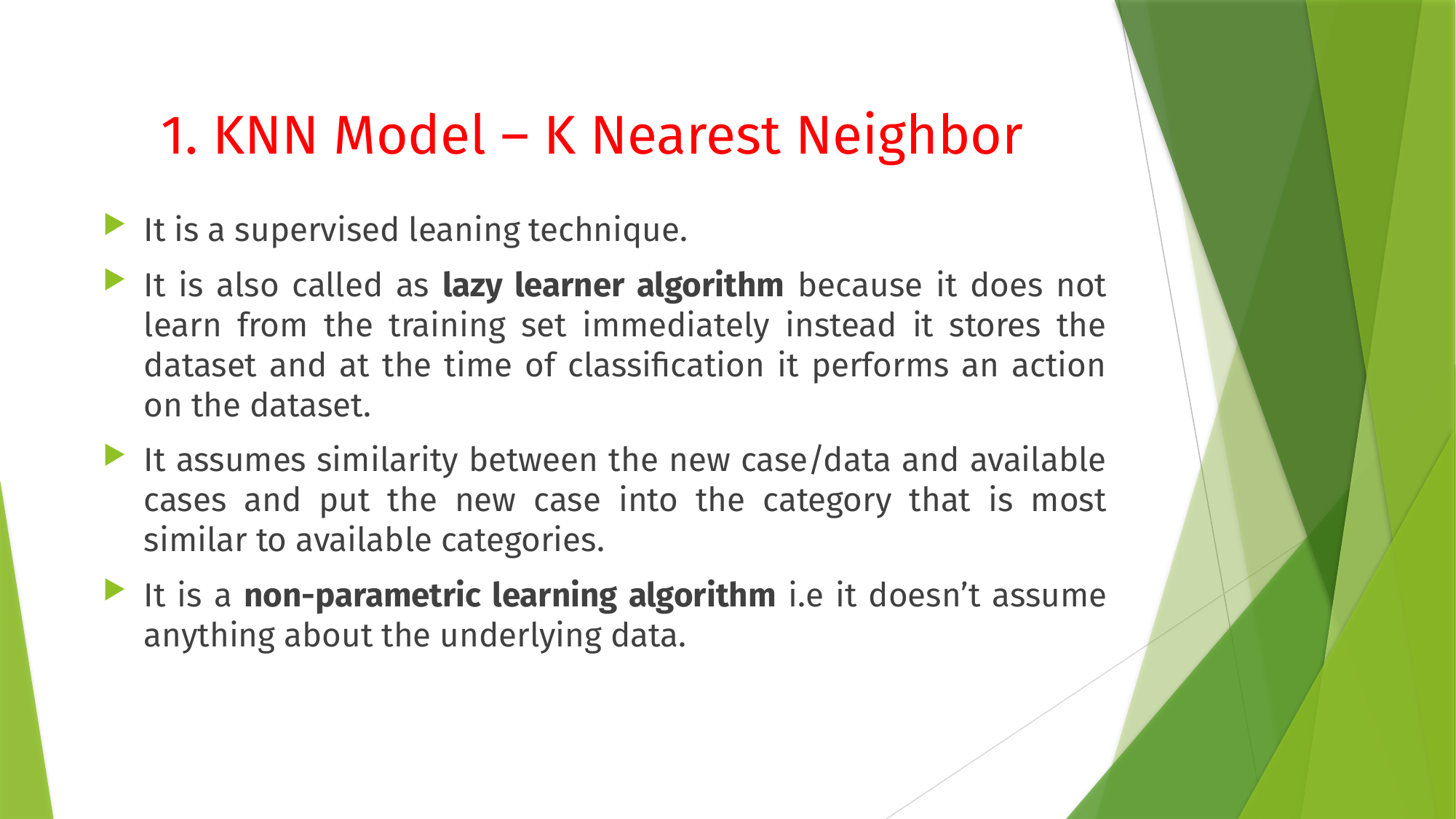

# 1. KNN Model – K Nearest Neighbor
It is a supervised leaning technique.
It is also called as lazy learner algorithm because it does not learn from the training set immediately instead it stores the dataset and at the time of classification it performs an action on the dataset.
It assumes similarity between the new case/data and available cases and put the new case into the category that is most similar to available categories.
It is a non-parametric learning algorithm i.e it doesn’t assume anything about the underlying data.